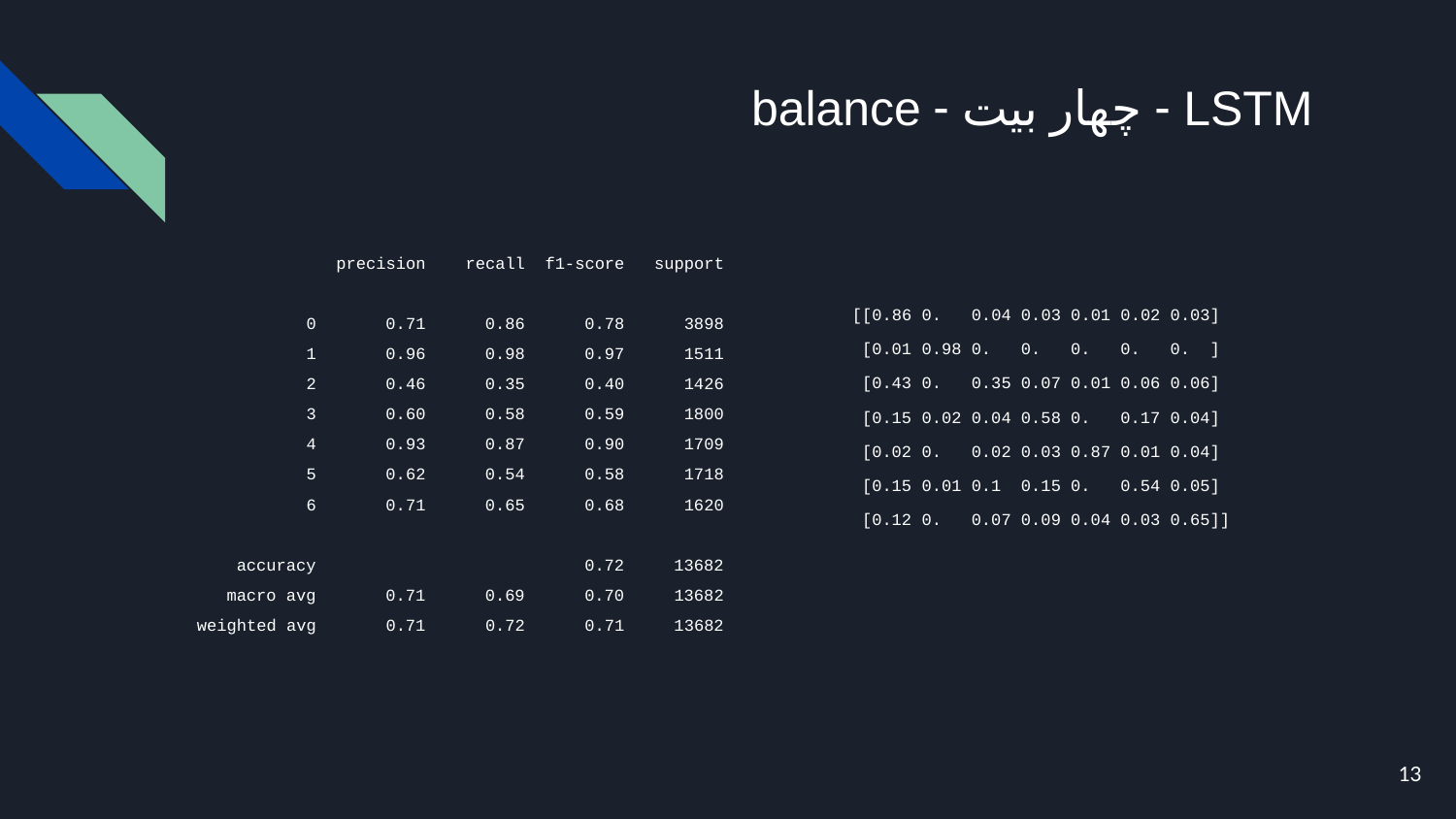

# LSTM - چهار بیت - balance
              precision    recall  f1-score   support

           0       0.71      0.86      0.78      3898
           1       0.96      0.98      0.97      1511
           2       0.46      0.35      0.40      1426
           3       0.60      0.58      0.59      1800
           4       0.93      0.87      0.90      1709
           5       0.62      0.54      0.58      1718
           6       0.71      0.65      0.68      1620

    accuracy                           0.72     13682
   macro avg       0.71      0.69      0.70     13682
weighted avg       0.71      0.72      0.71     13682

[[0.86 0.   0.04 0.03 0.01 0.02 0.03]
 [0.01 0.98 0.   0.   0.   0.   0.  ]
 [0.43 0.   0.35 0.07 0.01 0.06 0.06]
 [0.15 0.02 0.04 0.58 0.   0.17 0.04]
 [0.02 0.   0.02 0.03 0.87 0.01 0.04]
 [0.15 0.01 0.1  0.15 0.   0.54 0.05]
 [0.12 0.   0.07 0.09 0.04 0.03 0.65]]

13